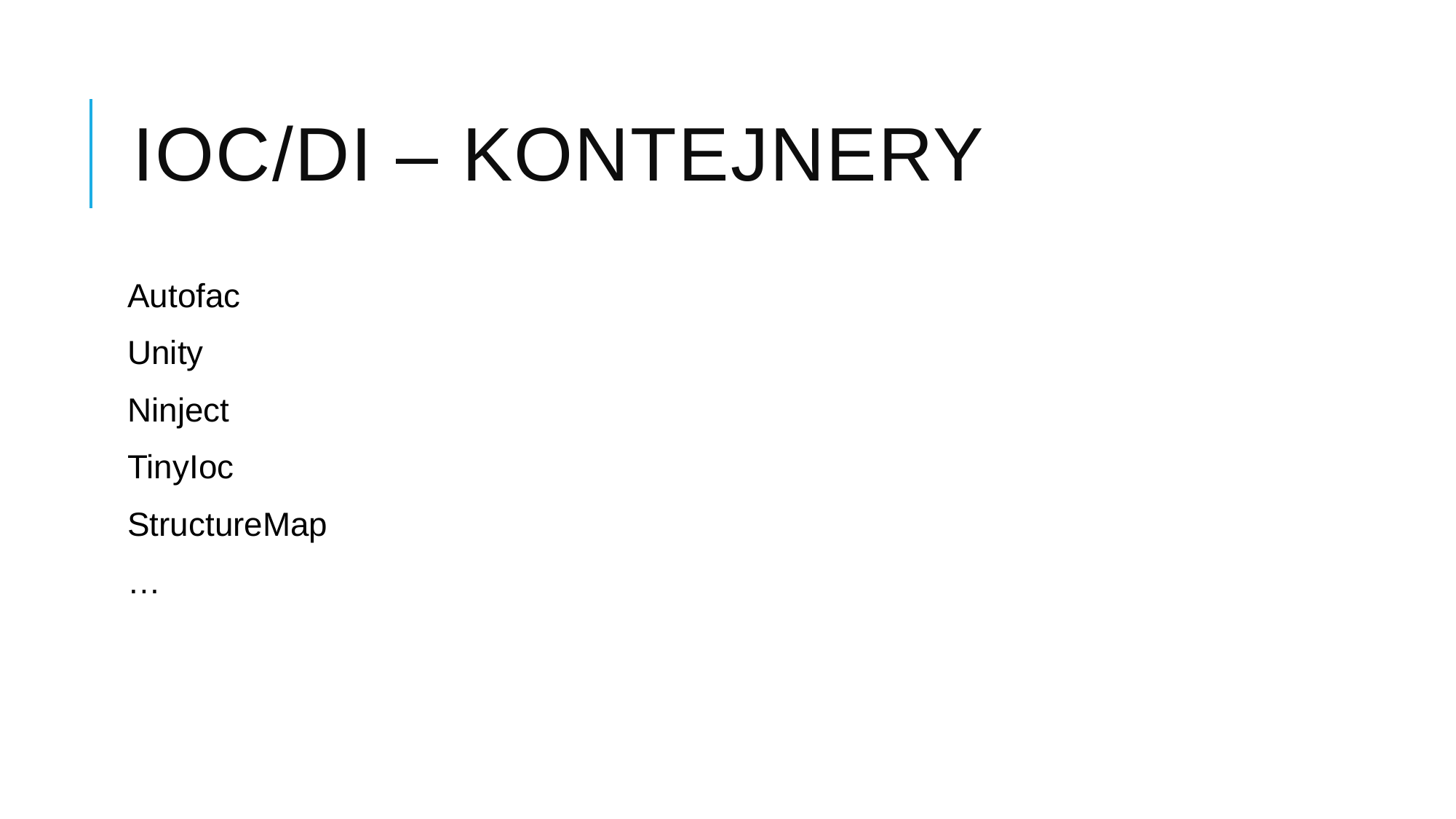

# IOC/DI – Kontejnery
Autofac
Unity
Ninject
TinyIoc
StructureMap
…